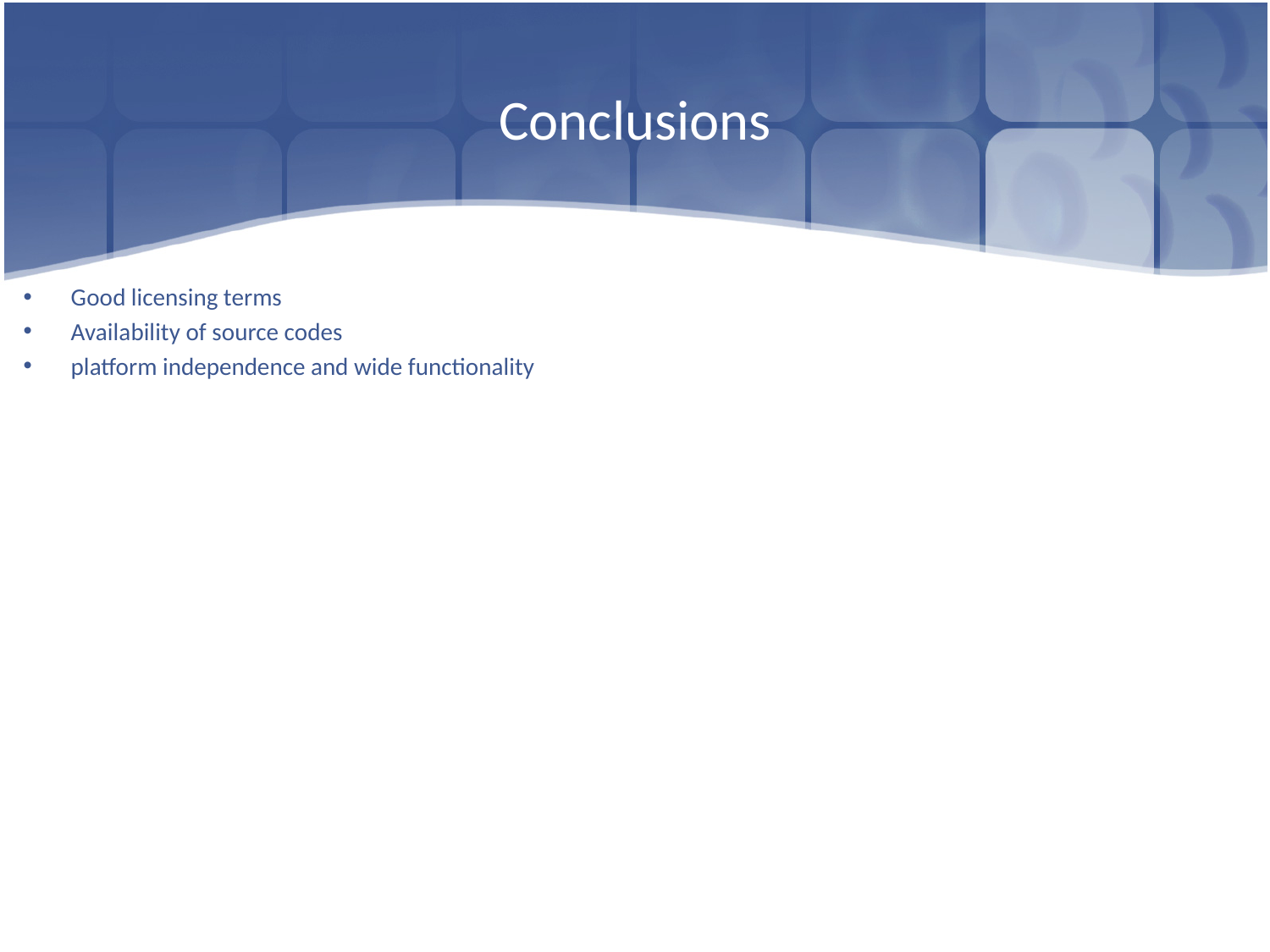

# Conclusions
Good licensing terms
Availability of source codes
platform independence and wide functionality